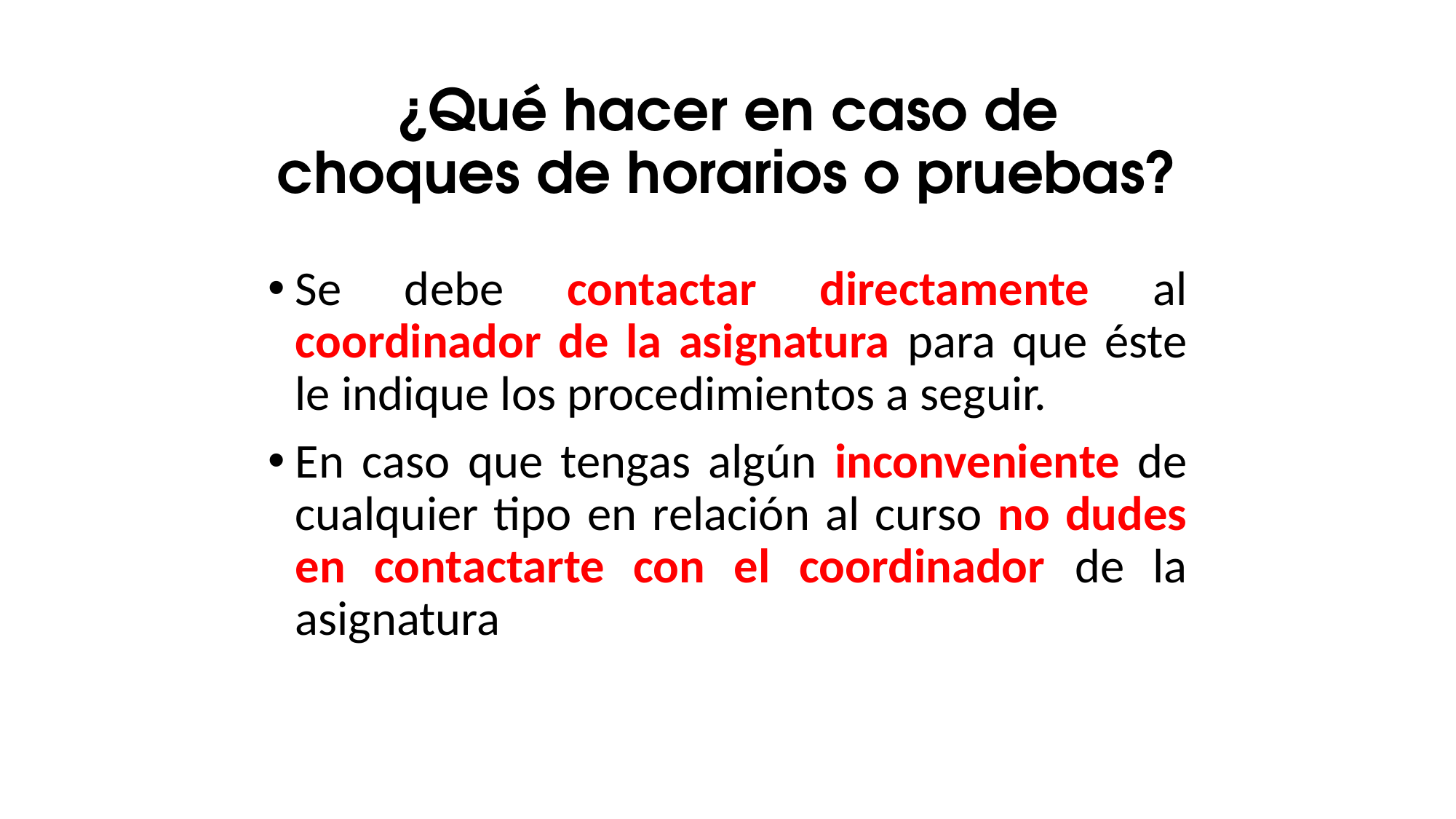

¿Qué hacer en caso de choques de horarios o pruebas?
Se debe contactar directamente al coordinador de la asignatura para que éste le indique los procedimientos a seguir.
En caso que tengas algún inconveniente de cualquier tipo en relación al curso no dudes en contactarte con el coordinador de la asignatura